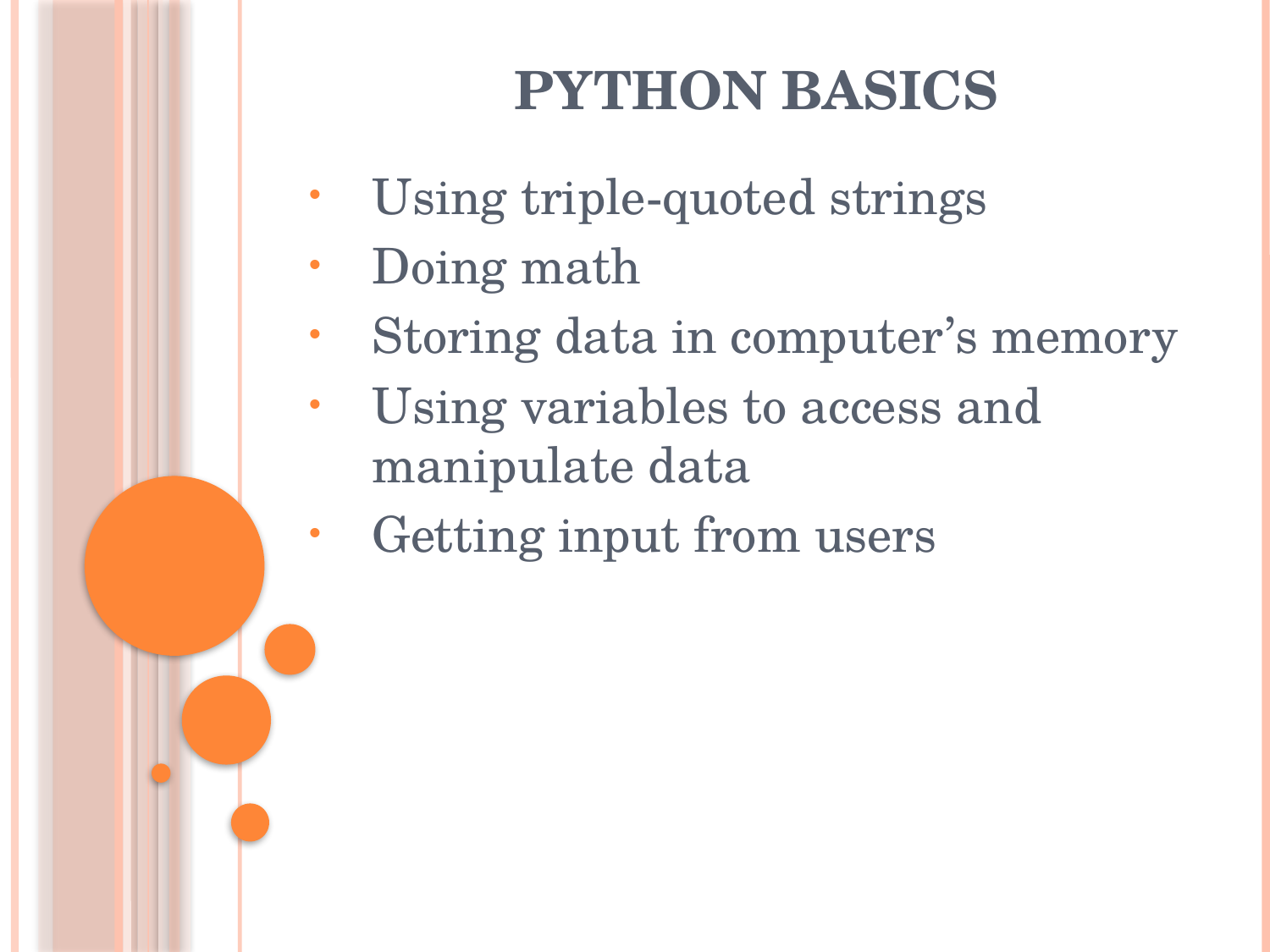

# Python Basics
Using triple-quoted strings
Doing math
Storing data in computer’s memory
Using variables to access and manipulate data
Getting input from users